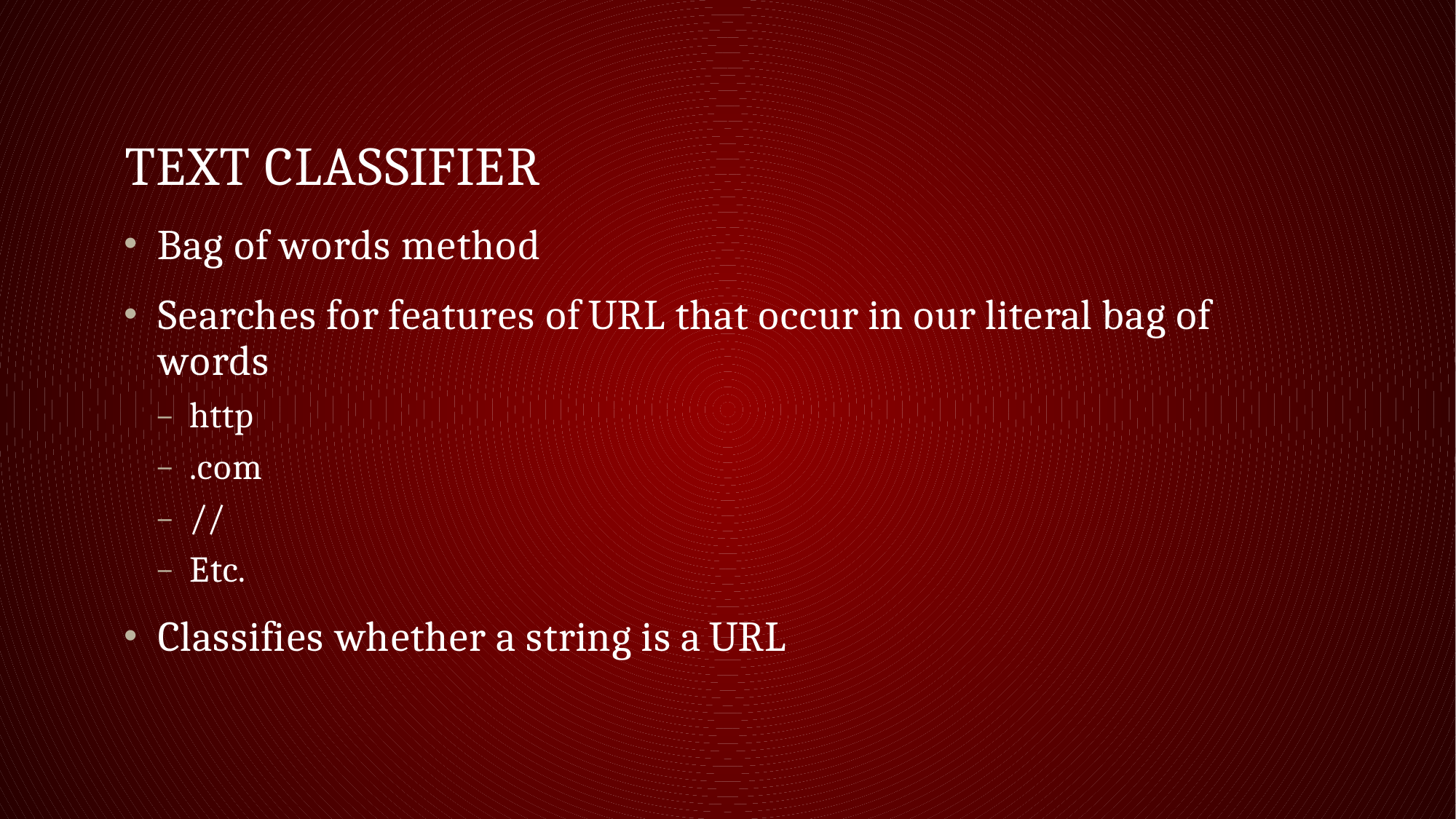

# Text Classifier
Bag of words method
Searches for features of URL that occur in our literal bag of words
http
.com
//
Etc.
Classifies whether a string is a URL